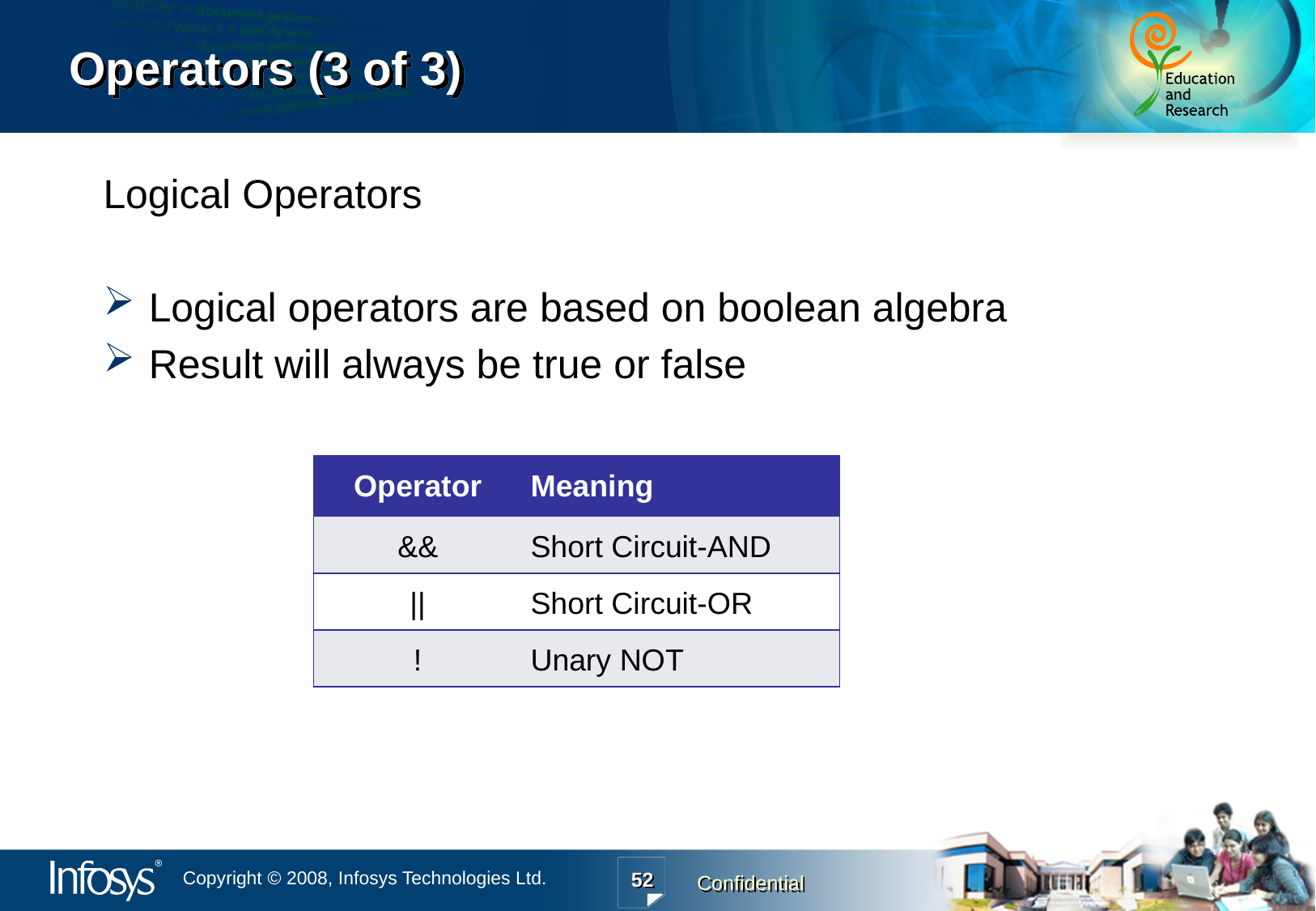

# Operators (3 of 3)
Logical Operators

Logical operators are based on boolean algebra
Result will always be true or false
| Operator | Meaning |
| --- | --- |
| && | Short Circuit-AND |
| || | Short Circuit-OR |
| ! | Unary NOT |

52